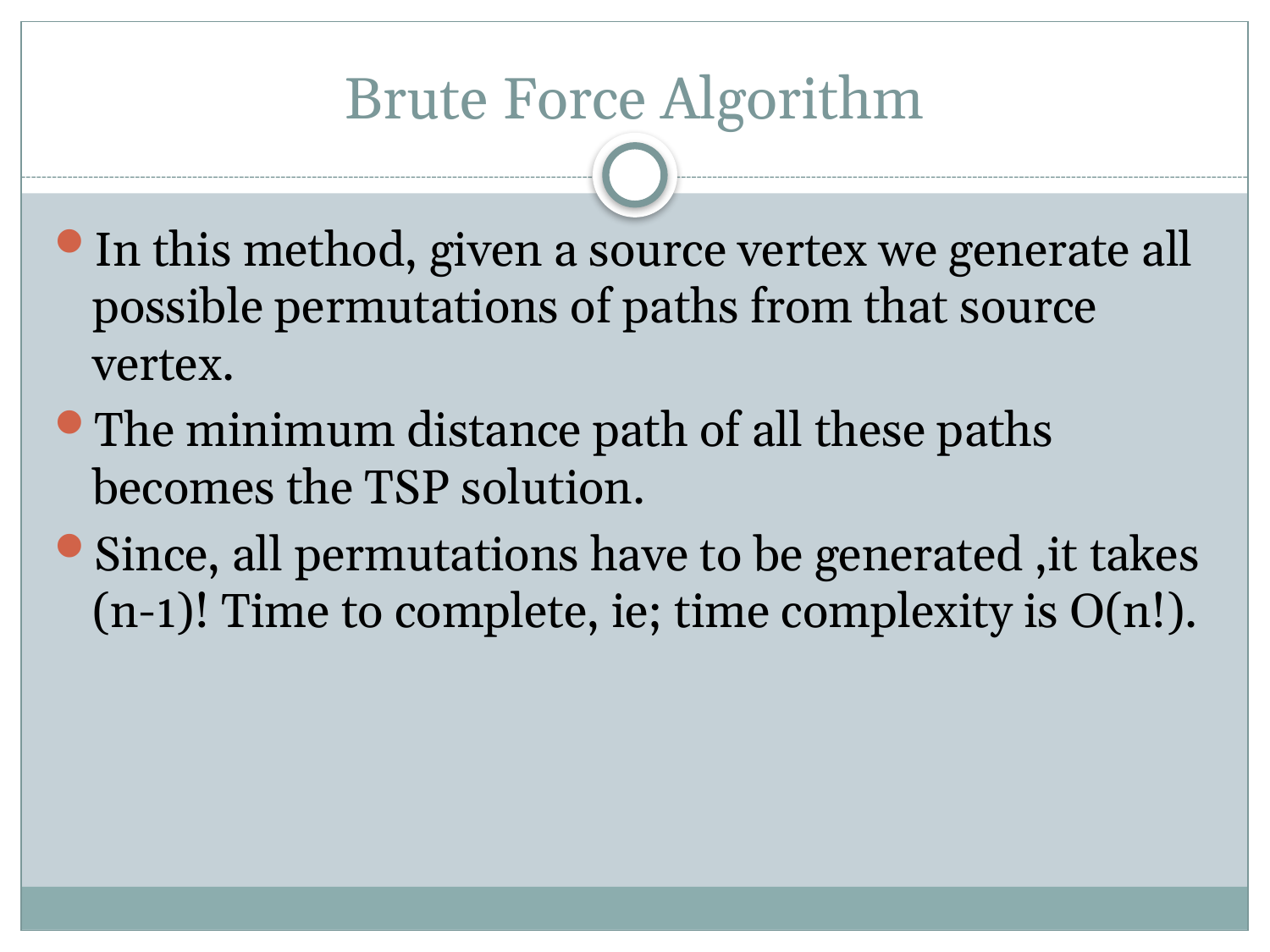

# Brute Force Algorithm
In this method, given a source vertex we generate all possible permutations of paths from that source vertex.
The minimum distance path of all these paths becomes the TSP solution.
Since, all permutations have to be generated ,it takes (n-1)! Time to complete, ie; time complexity is O(n!).